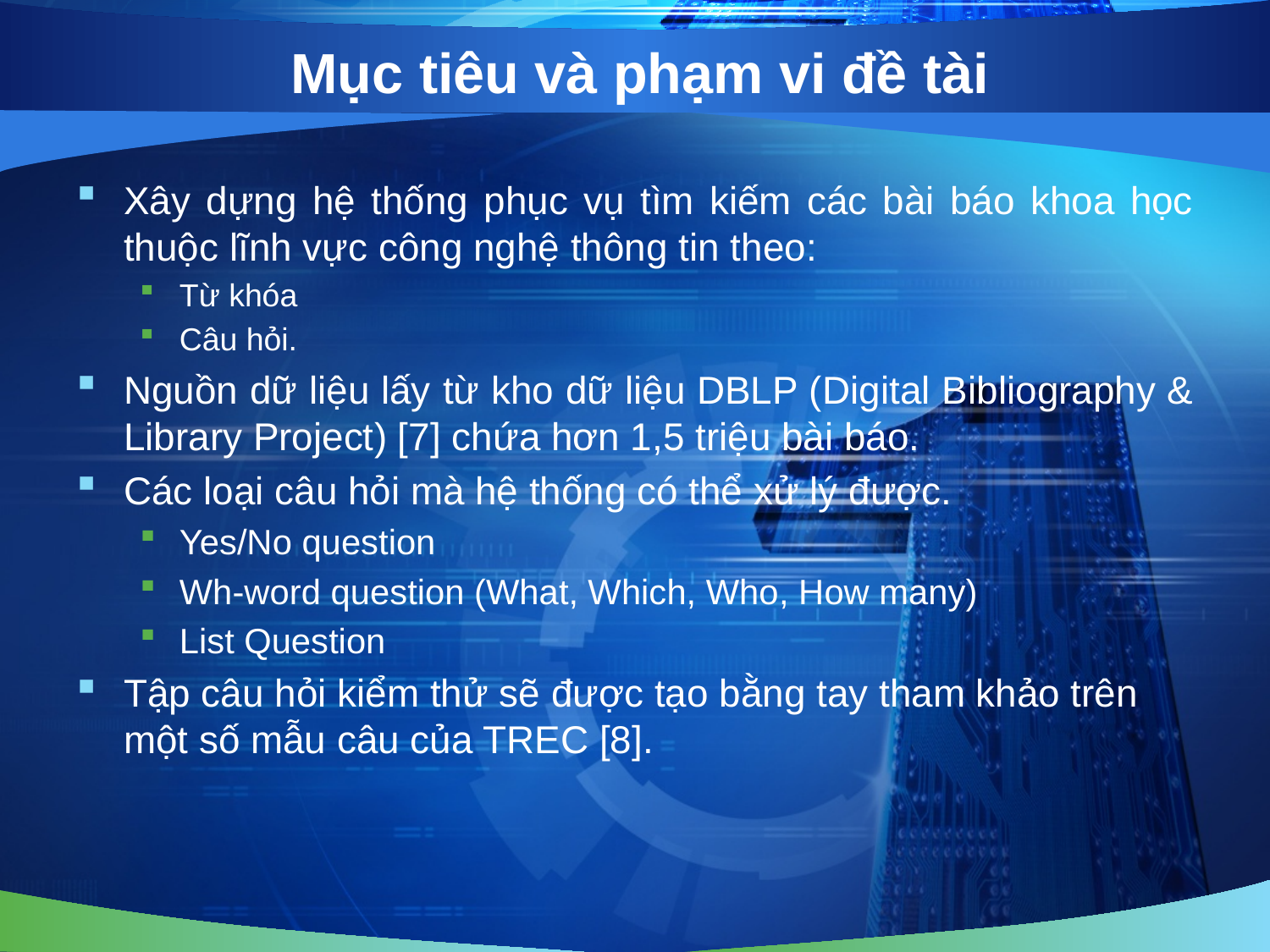

# Mục tiêu và phạm vi đề tài
Xây dựng hệ thống phục vụ tìm kiếm các bài báo khoa học thuộc lĩnh vực công nghệ thông tin theo:
Từ khóa
Câu hỏi.
Nguồn dữ liệu lấy từ kho dữ liệu DBLP (Digital Bibliography & Library Project) [7] chứa hơn 1,5 triệu bài báo.
Các loại câu hỏi mà hệ thống có thể xử lý được.
Yes/No question
Wh-word question (What, Which, Who, How many)
List Question
Tập câu hỏi kiểm thử sẽ được tạo bằng tay tham khảo trên một số mẫu câu của TREC [8].